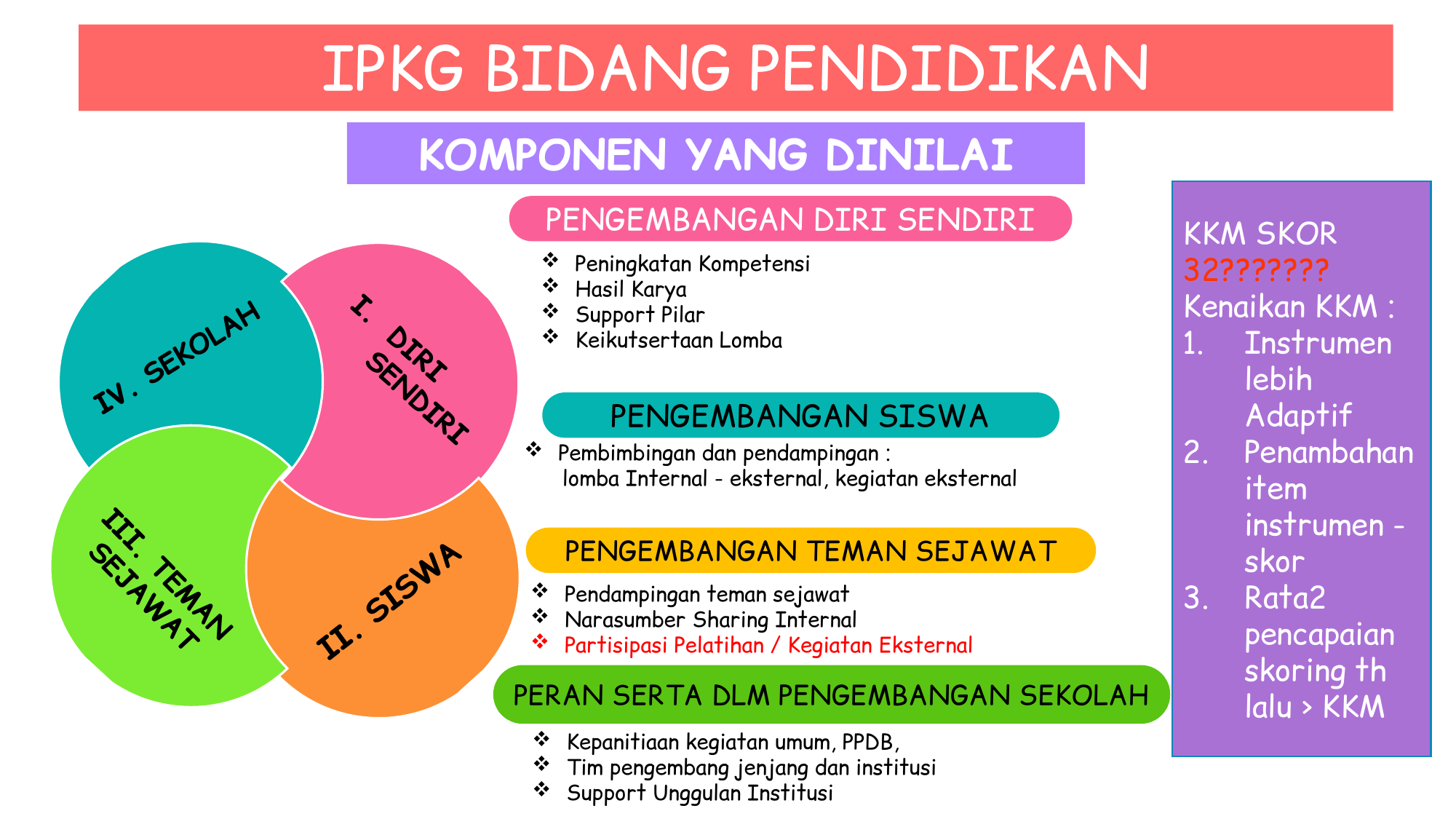

IPKG BIDANG PENDIDIKAN
KOMPONEN YANG DINILAI
KKM SKOR
32???????
Kenaikan KKM :
Instrumen lebih Adaptif
Penambahan item instrumen - skor
Rata2 pencapaian skoring th lalu > KKM
PENGEMBANGAN DIRI SENDIRI

Peningkatan Kompetensi
Hasil Karya
Support Pilar
Keikutsertaan Lomba

DIRI SENDIRI

IV. SEKOLAH

PENGEMBANGAN SISWA

Pembimbingan dan pendampingan :
      lomba Internal - eksternal, kegiatan eksternal

PENGEMBANGAN TEMAN SEJAWAT
III. TEMAN SEJAWAT
II. SISWA
Pendampingan teman sejawat
Narasumber Sharing Internal
Partisipasi Pelatihan / Kegiatan Eksternal
PERAN SERTA DLM PENGEMBANGAN SEKOLAH
Kepanitiaan kegiatan umum, PPDB,
Tim pengembang jenjang dan institusi
Support Unggulan Institusi